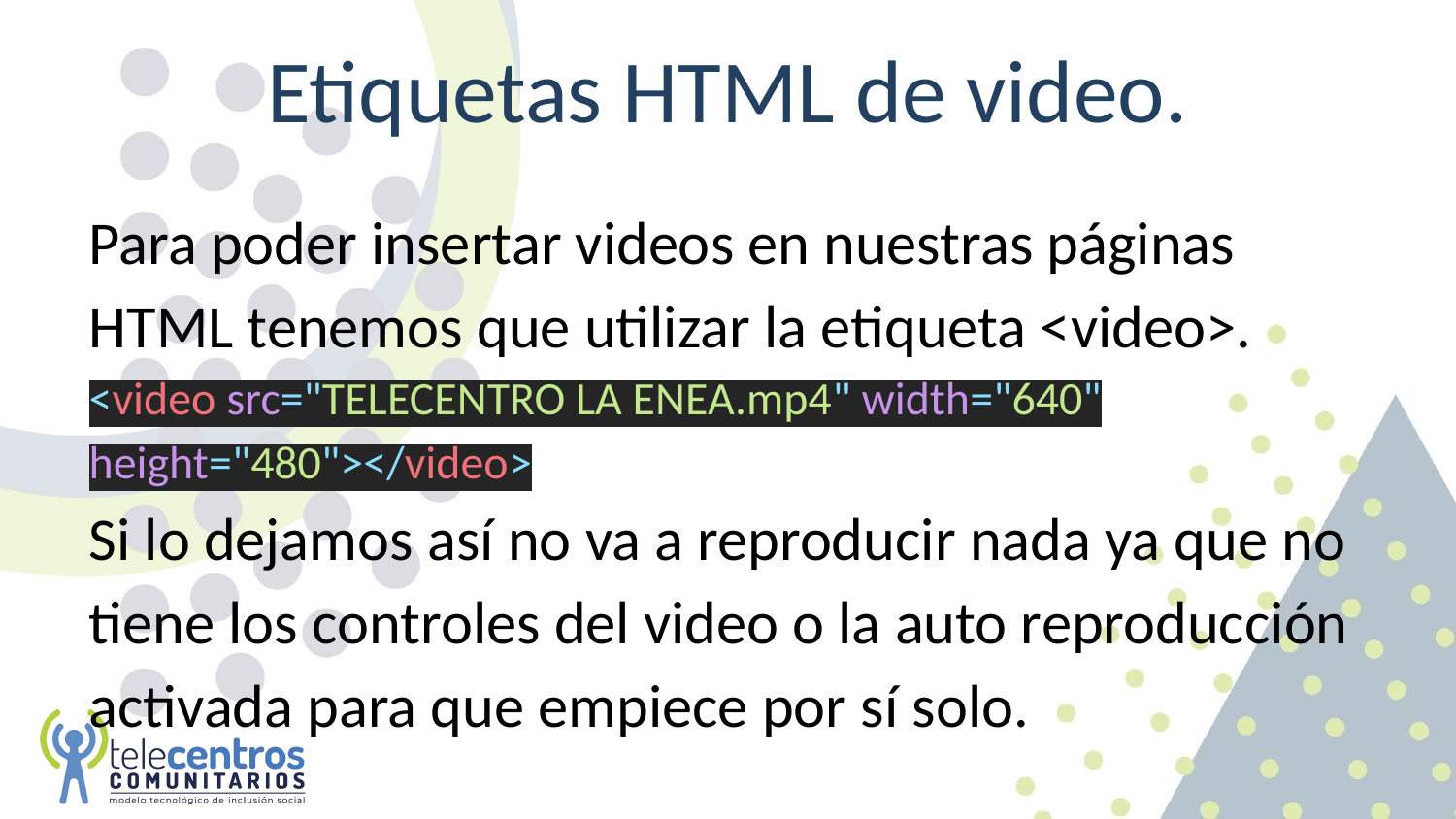

# Etiquetas HTML de video.
Para poder insertar videos en nuestras páginas HTML tenemos que utilizar la etiqueta <video>.
<video src="TELECENTRO LA ENEA.mp4" width="640" height="480"></video>
Si lo dejamos así no va a reproducir nada ya que no tiene los controles del video o la auto reproducción activada para que empiece por sí solo.